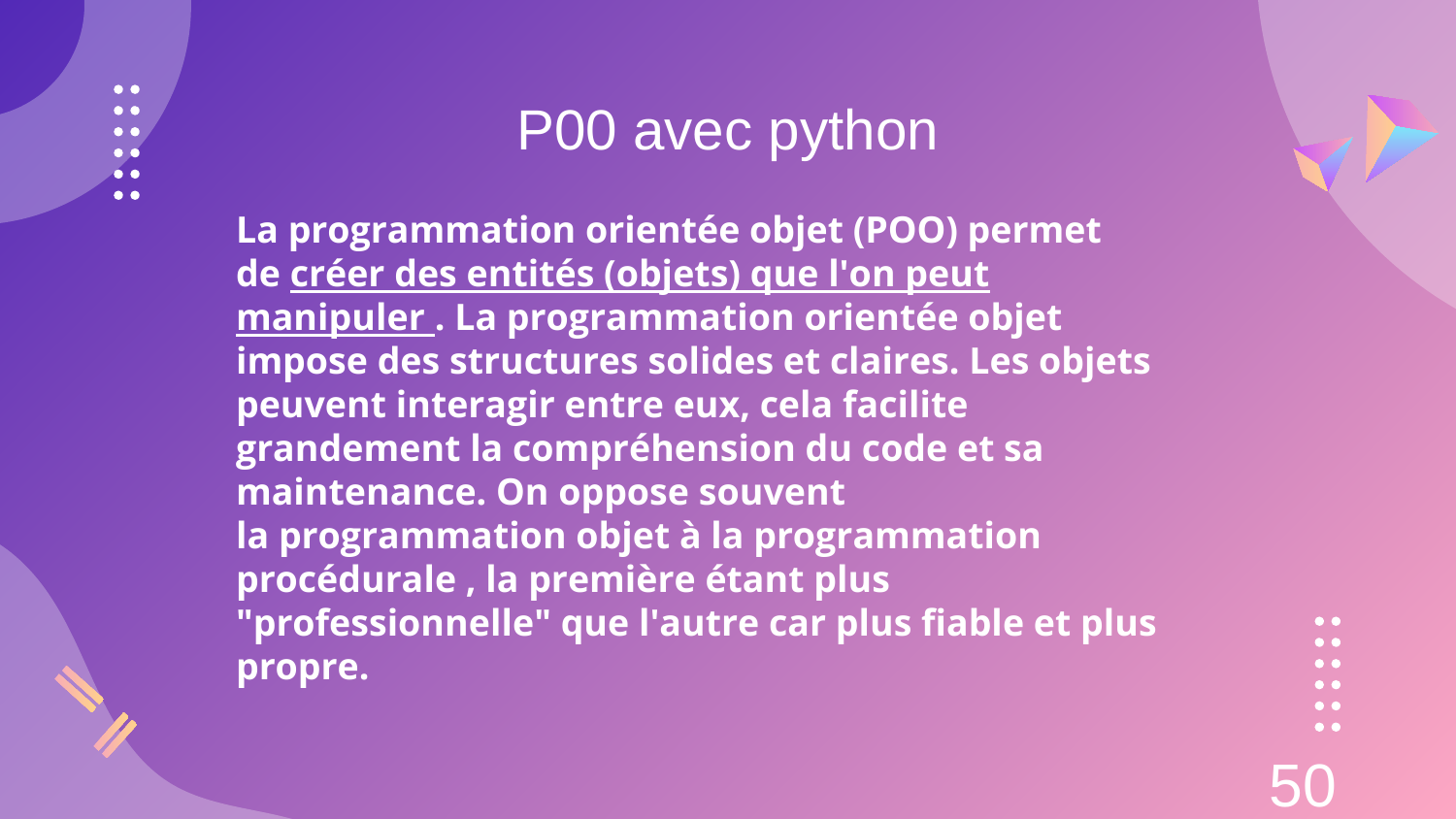

P00 avec python

La programmation orientée objet (POO) permet de créer des entités (objets) que l'on peut manipuler . La programmation orientée objet impose des structures solides et claires. Les objets peuvent interagir entre eux, cela facilite grandement la compréhension du code et sa maintenance. On oppose souvent la programmation objet à la programmation procédurale , la première étant plus "professionnelle" que l'autre car plus fiable et plus propre.

50